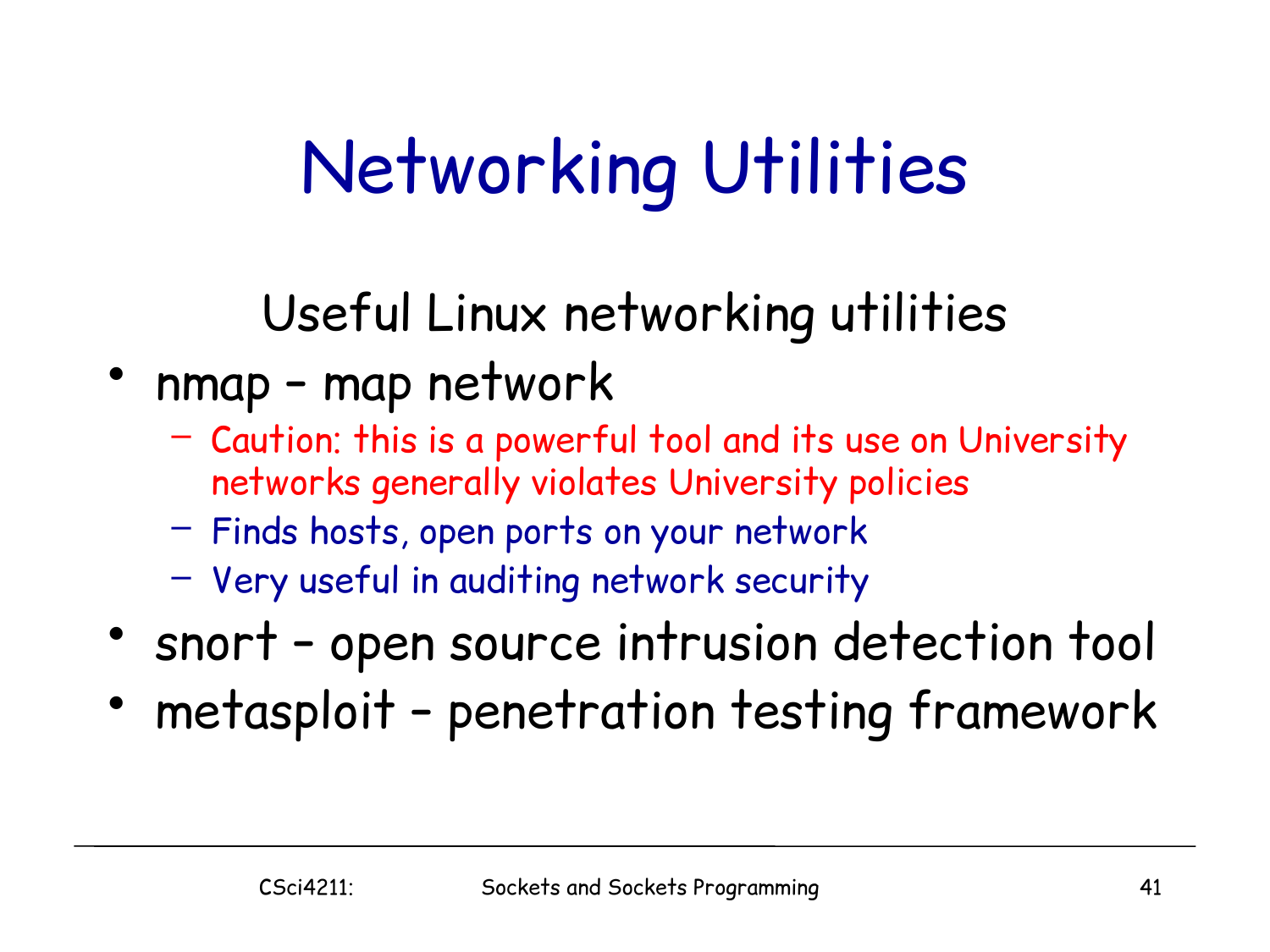

# Networking Utilities
Useful Linux networking utilities
nmap – map network
Caution: this is a powerful tool and its use on University networks generally violates University policies
Finds hosts, open ports on your network
Very useful in auditing network security
snort – open source intrusion detection tool
metasploit – penetration testing framework
CSci4211:                    Sockets and Sockets Programming
41